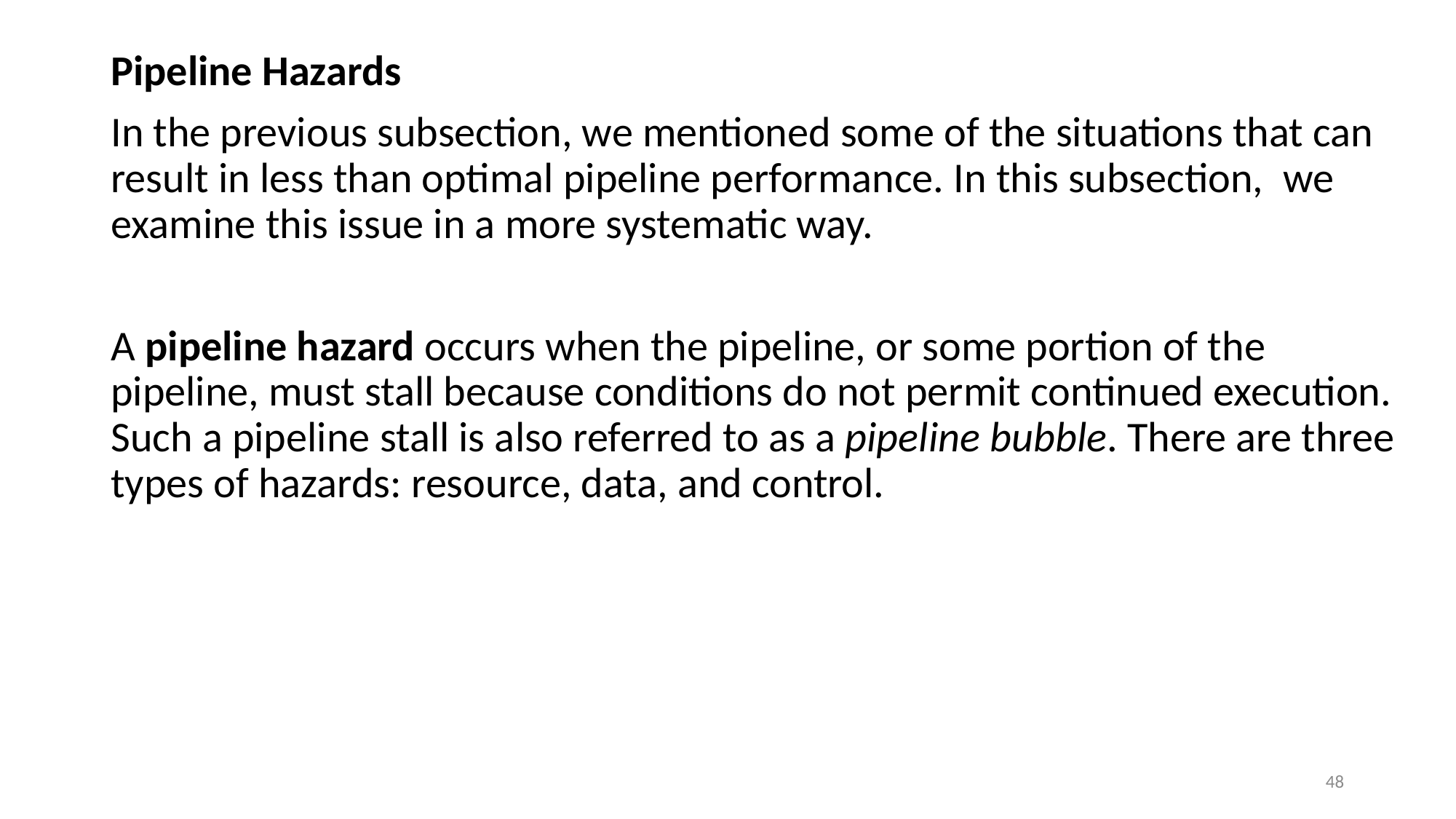

#
Pipeline Hazards
In the previous subsection, we mentioned some of the situations that can result in less than optimal pipeline performance. In this subsection,  we examine this issue in a more systematic way.

A pipeline hazard occurs when the pipeline, or some portion of the pipeline, must stall because conditions do not permit continued execution. Such a pipeline stall is also referred to as a pipeline bubble. There are three types of hazards: resource, data, and control.
48